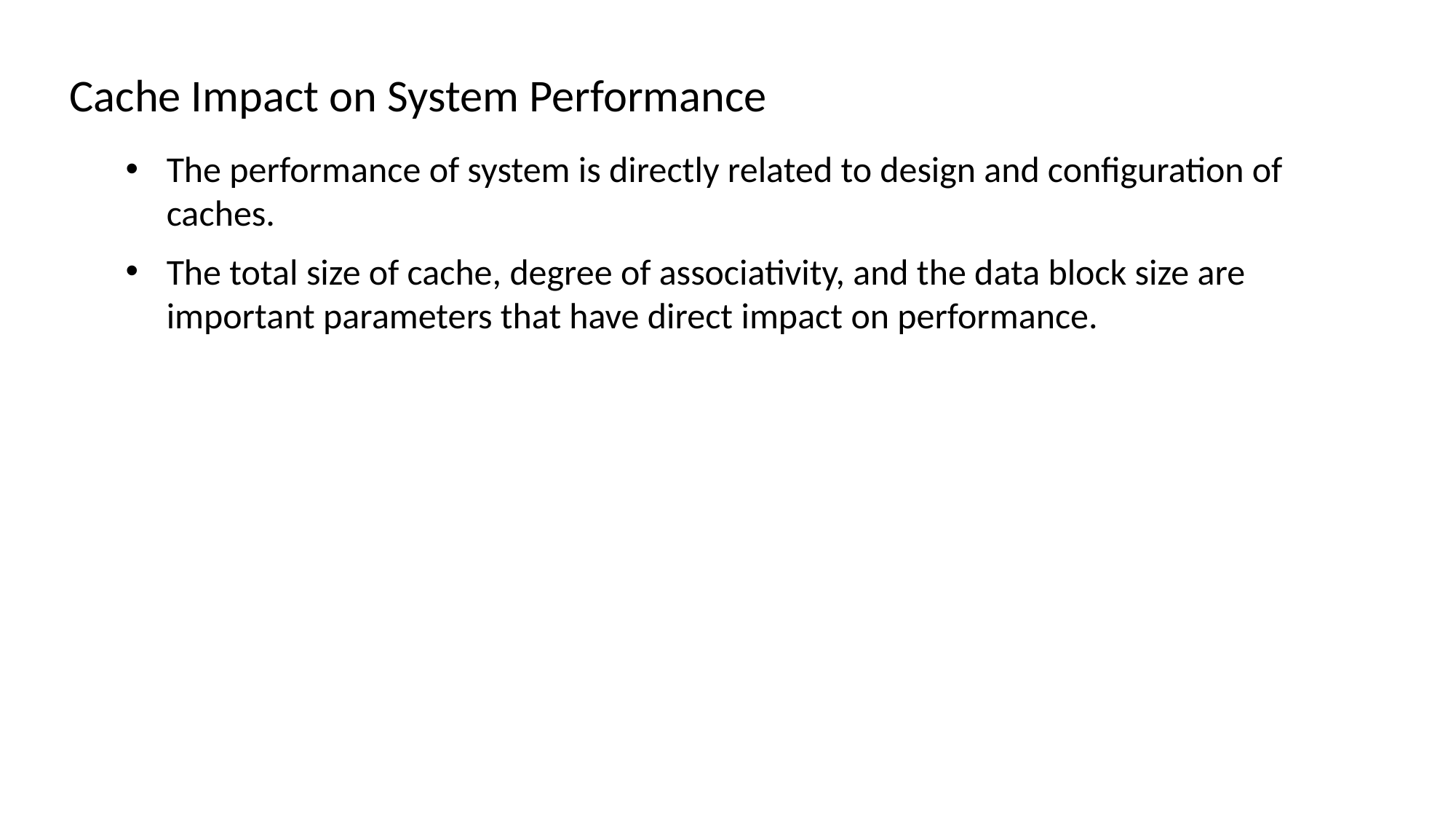

# Cache Impact on System Performance
The performance of system is directly related to design and configuration of caches.
The total size of cache, degree of associativity, and the data block size are important parameters that have direct impact on performance.